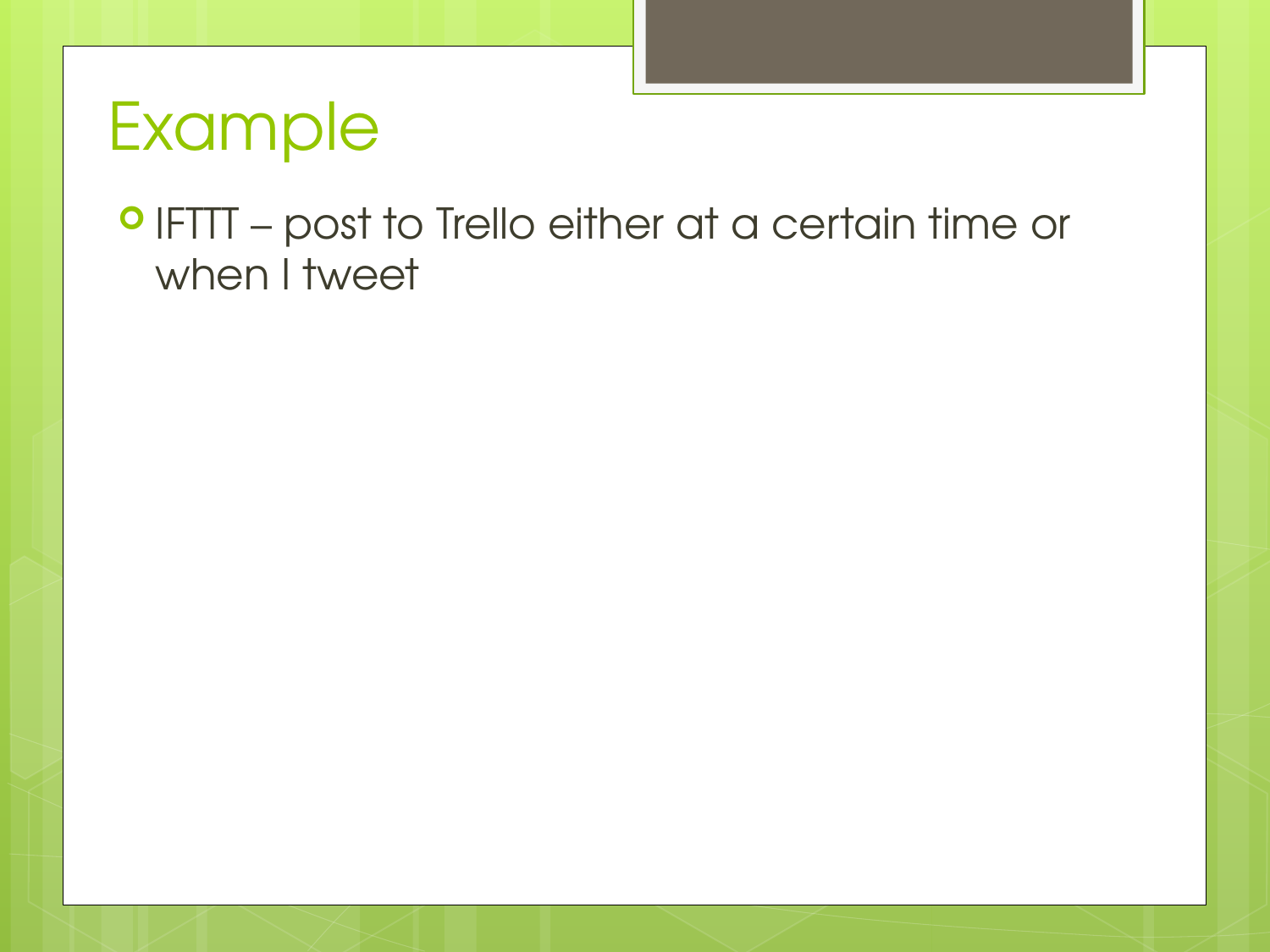

# Example
IFTTT – post to Trello either at a certain time or when I tweet